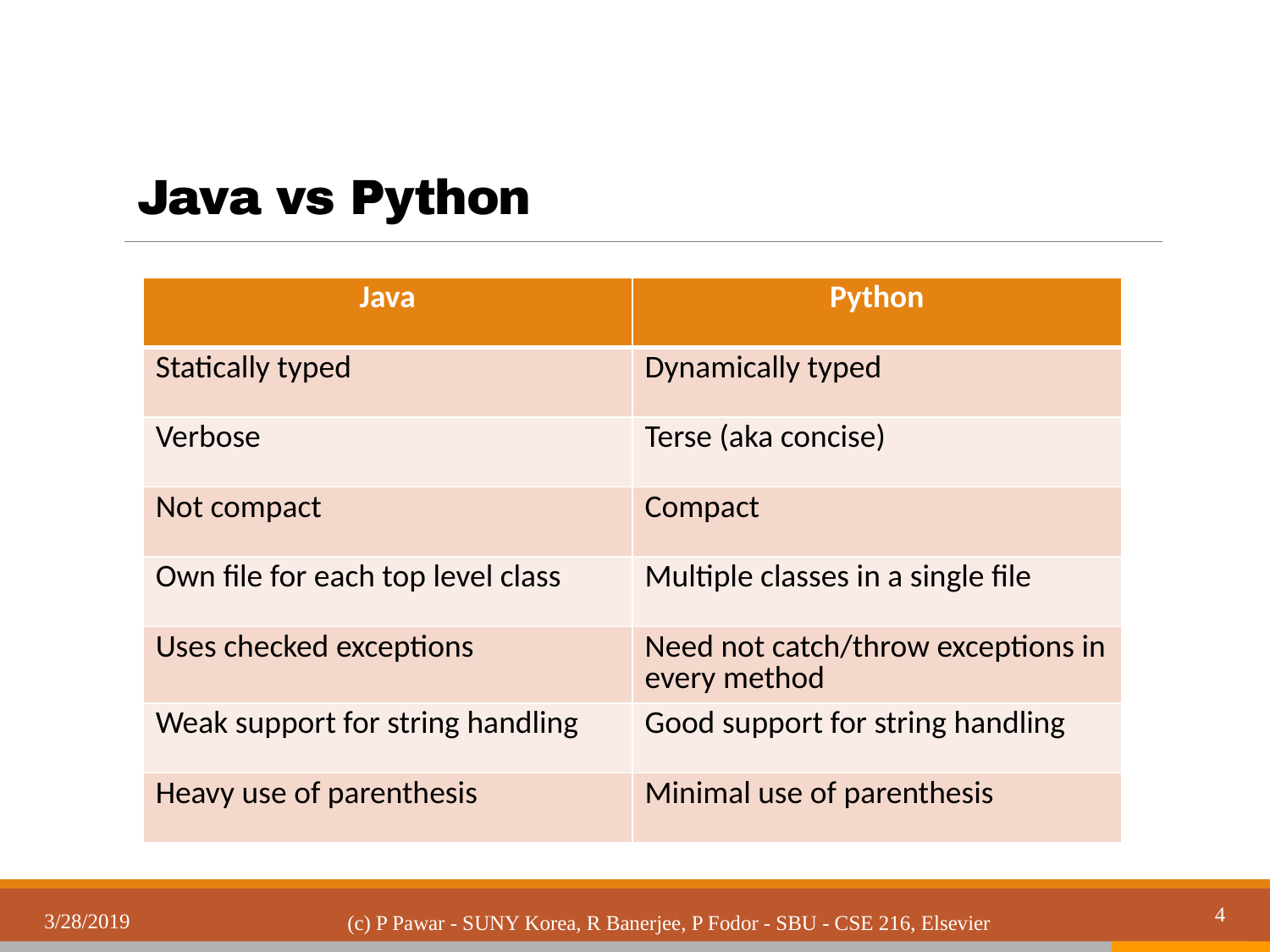

# Java vs Python
| Java | Python |
| --- | --- |
| Statically typed | Dynamically typed |
| Verbose | Terse (aka concise) |
| Not compact | Compact |
| Own file for each top level class | Multiple classes in a single file |
| Uses checked exceptions | Need not catch/throw exceptions in every method |
| Weak support for string handling | Good support for string handling |
| Heavy use of parenthesis | Minimal use of parenthesis |
3/28/2019
4
(c) P Pawar - SUNY Korea, R Banerjee, P Fodor - SBU - CSE 216, Elsevier